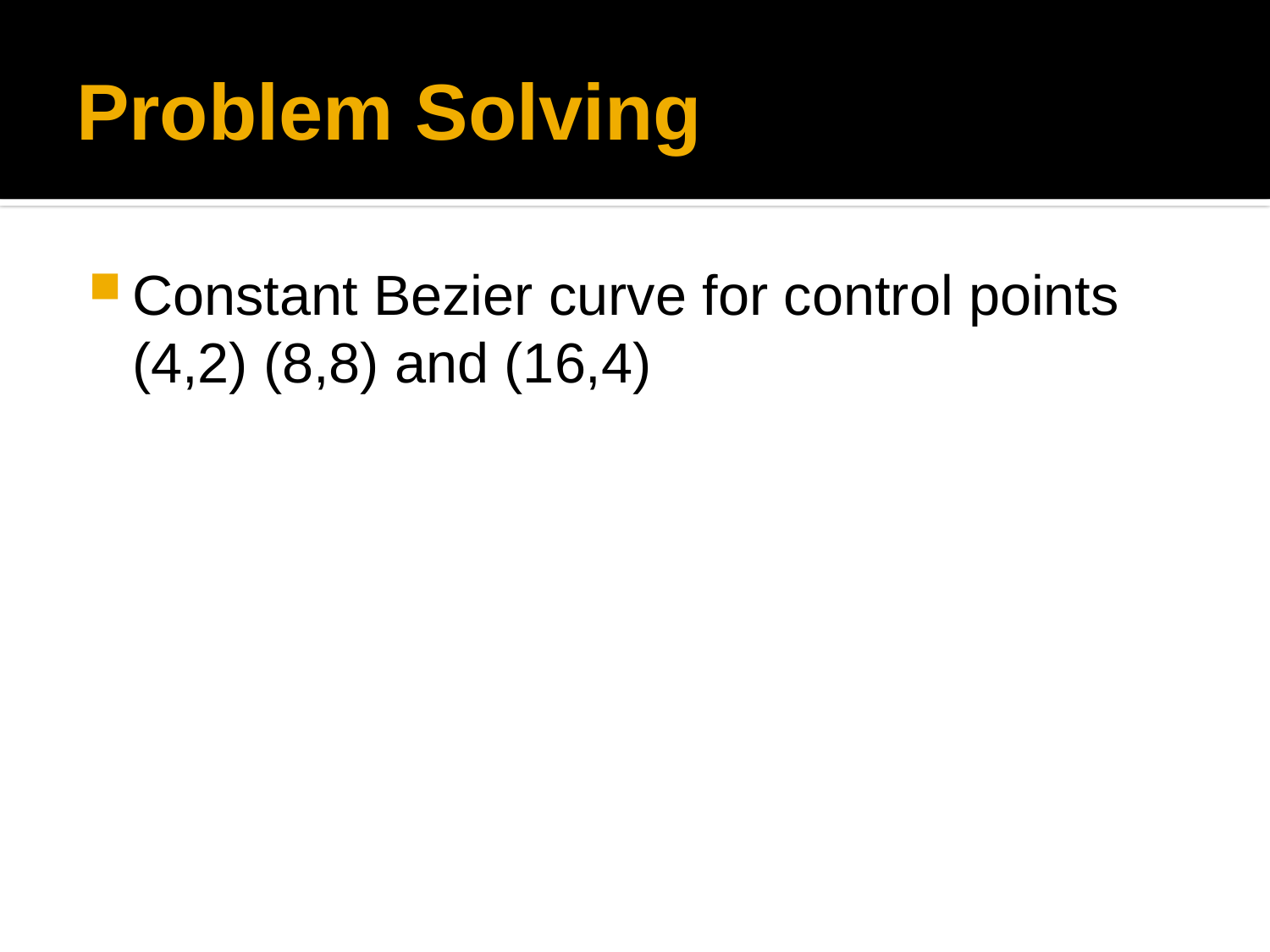

# Problem Solving
Constant Bezier curve for control points (4,2) (8,8) and (16,4)